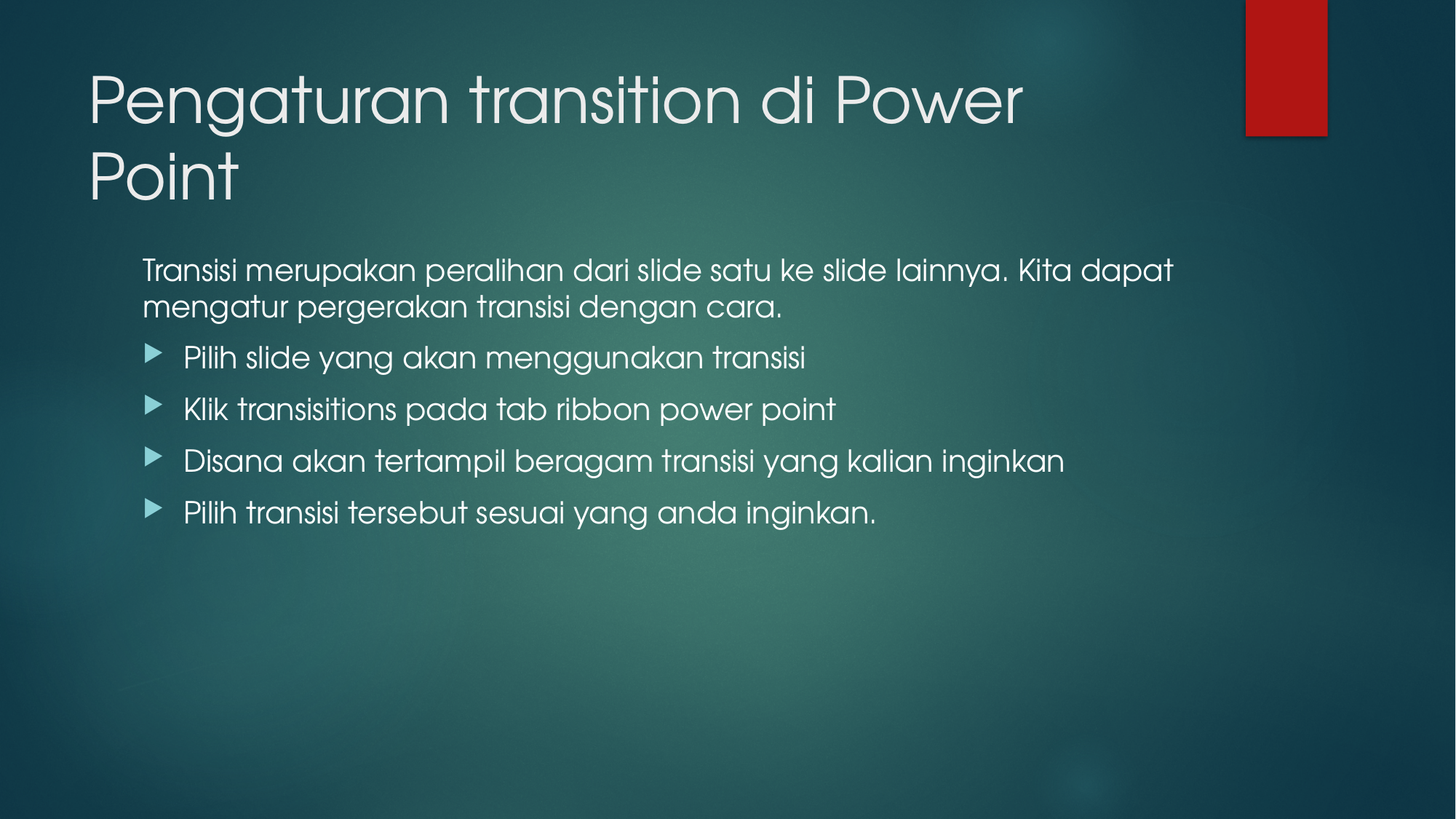

# Pengaturan transition di Power Point
Transisi merupakan peralihan dari slide satu ke slide lainnya. Kita dapat mengatur pergerakan transisi dengan cara.
Pilih slide yang akan menggunakan transisi
Klik transisitions pada tab ribbon power point
Disana akan tertampil beragam transisi yang kalian inginkan
Pilih transisi tersebut sesuai yang anda inginkan.